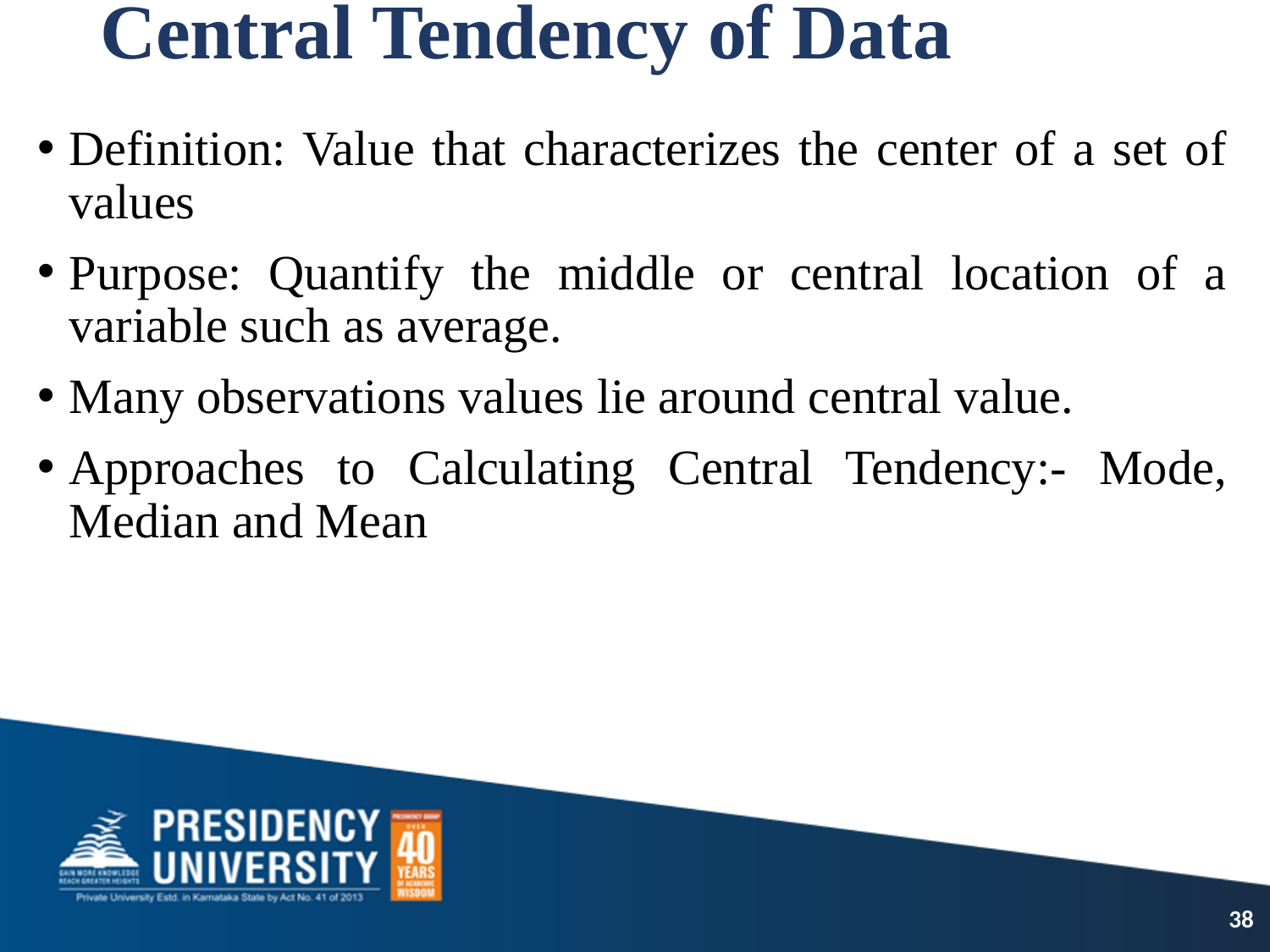

# Central Tendency of Data
Definition: Value that characterizes the center of a set of values
Purpose: Quantify the middle or central location of a variable such as average.
Many observations values lie around central value.
Approaches to Calculating Central Tendency:- Mode, Median and Mean
38